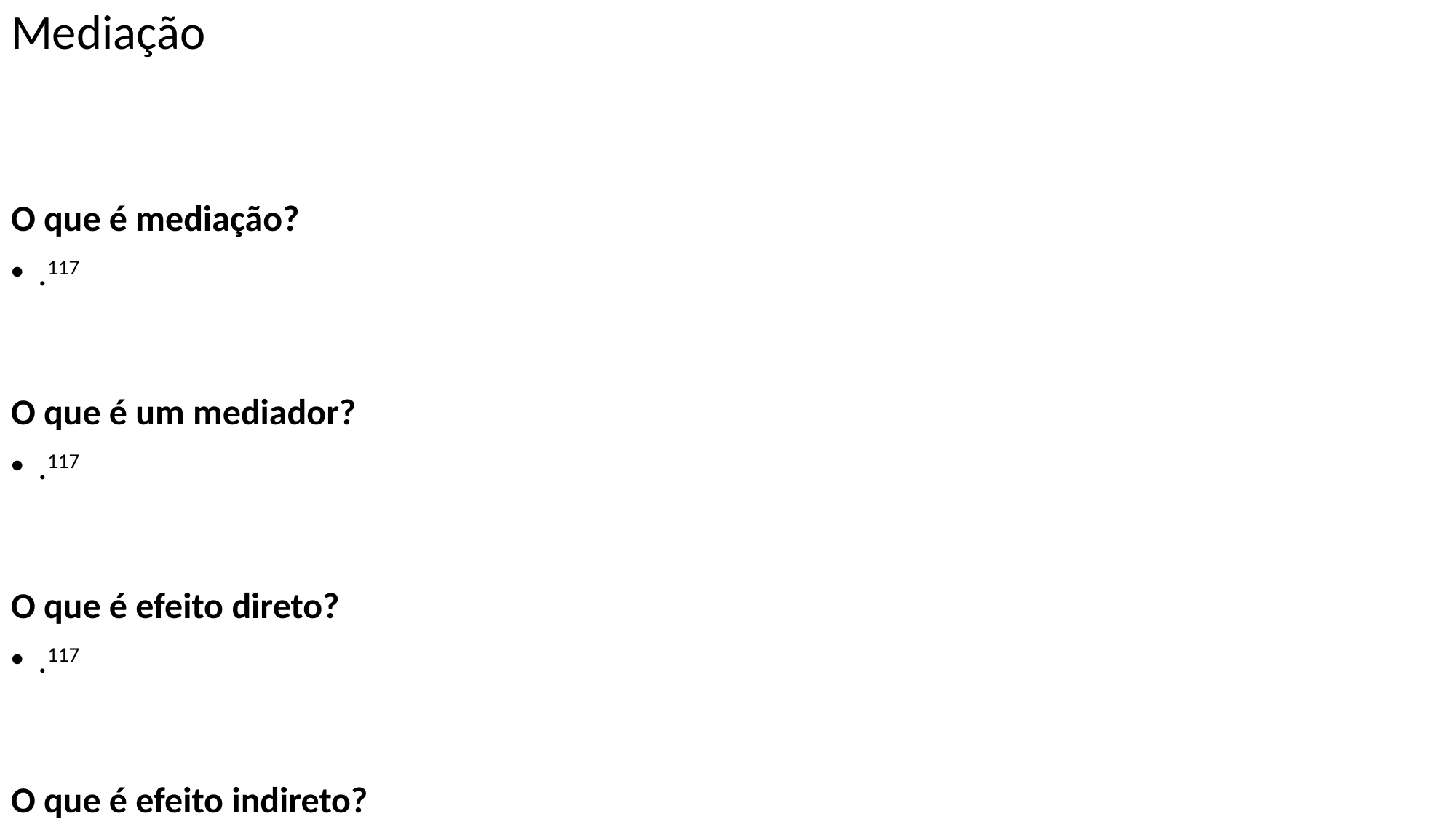

# Mediação

O que é mediação?
.117

O que é um mediador?
.117

O que é efeito direto?
.117

O que é efeito indireto?
.117

O que é efeito total?
.117